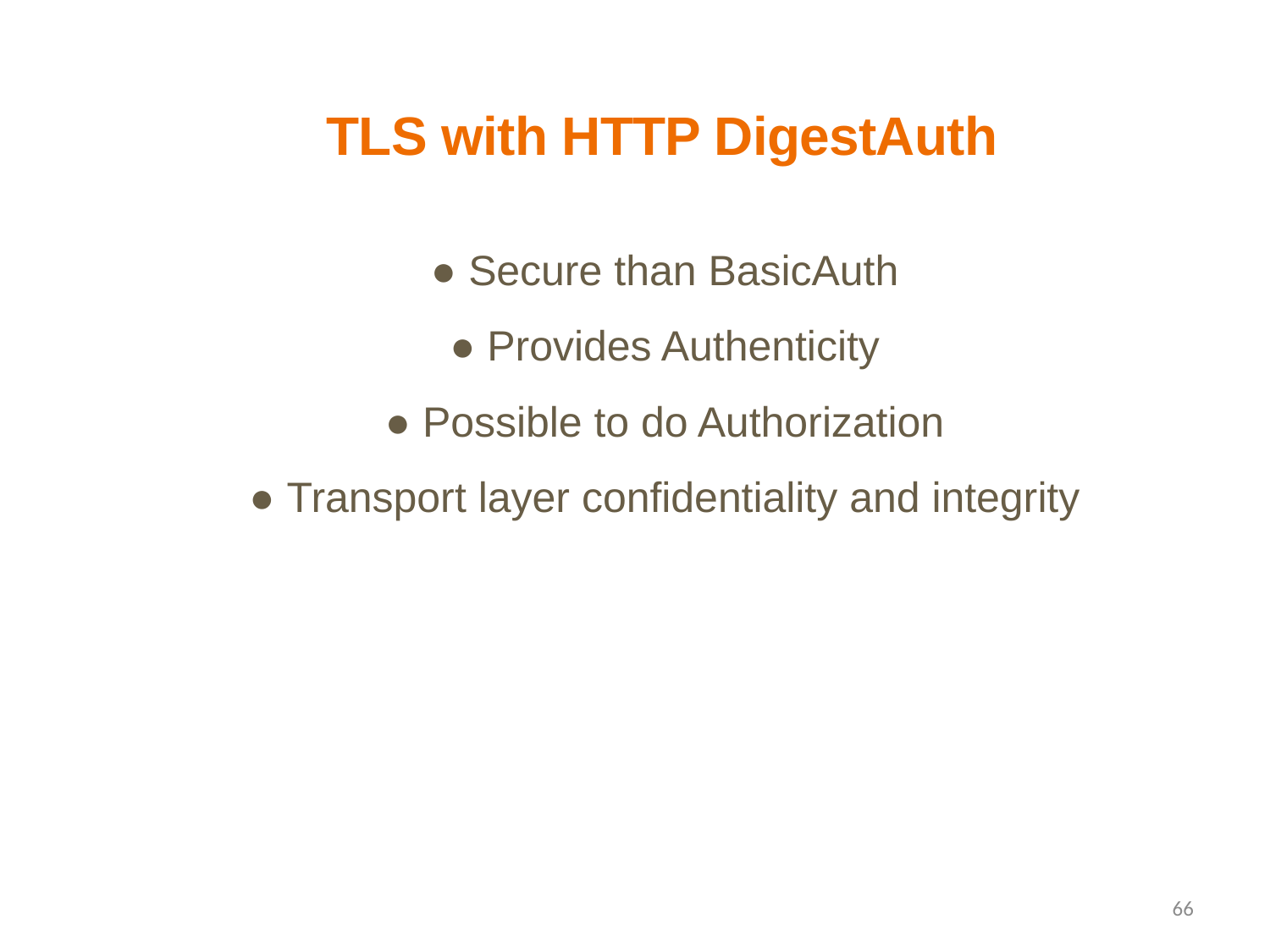

TLS with HTTP DigestAuth

● Secure than BasicAuth

● Provides Authenticity

● Possible to do Authorization

● Transport layer confidentiality and integrity

66